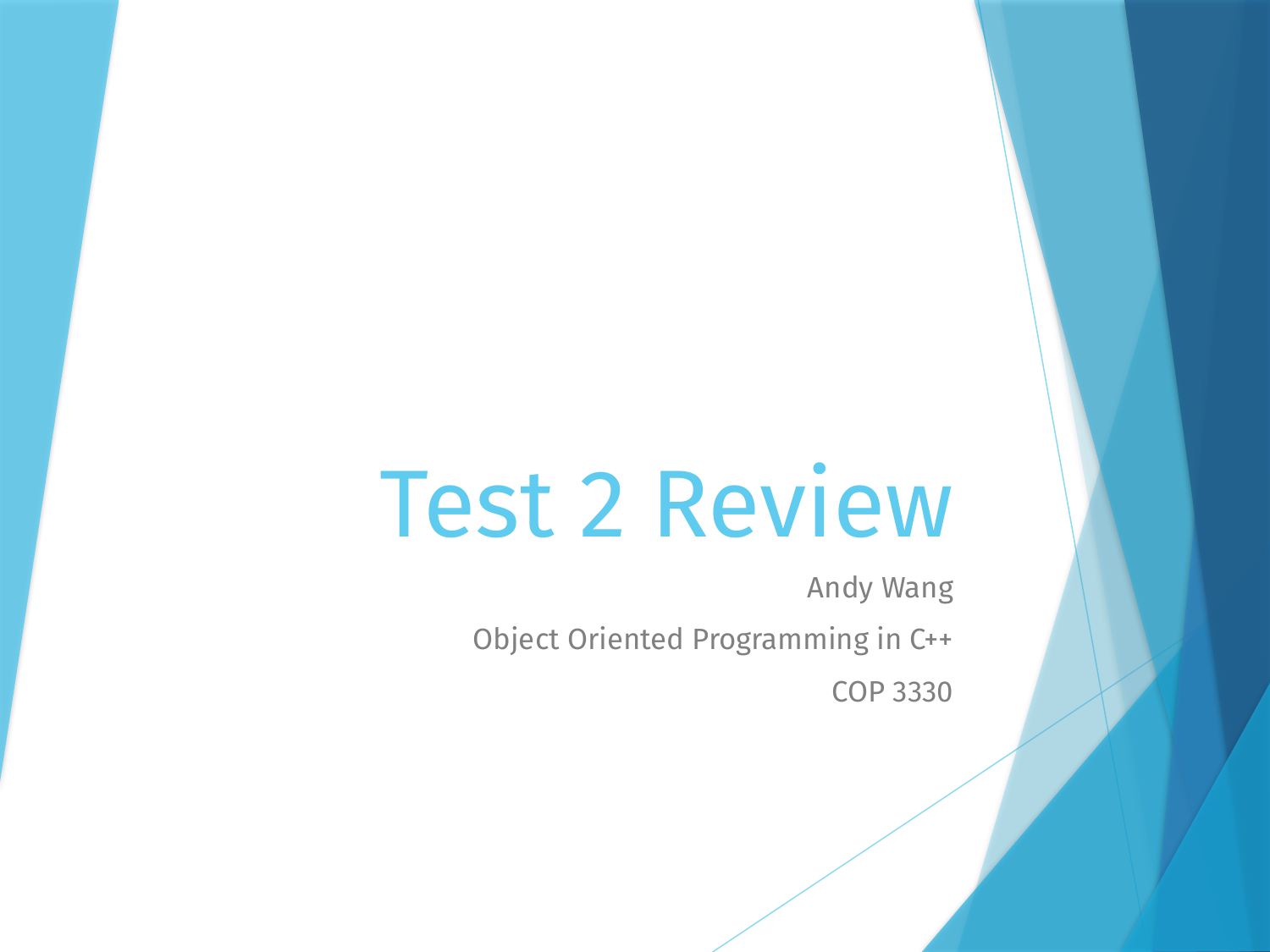

# Test 2 Review
Andy Wang
Object Oriented Programming in C++
COP 3330